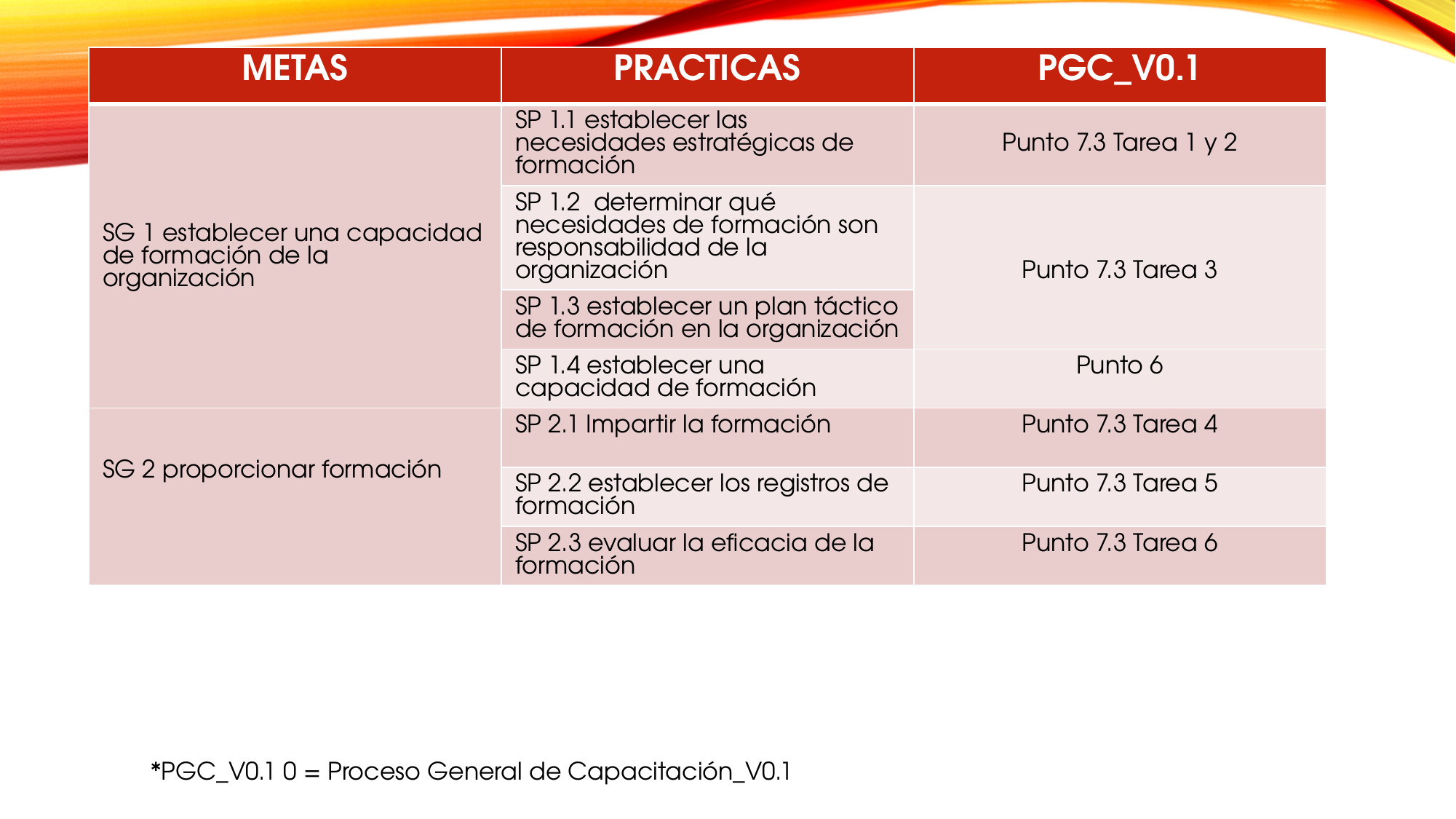

| METAS | PRACTICAS | PGC\_V0.1 |
| --- | --- | --- |
| SG 1 establecer una capacidad de formación de la organización | SP 1.1 establecer las necesidades estratégicas de formación | Punto 7.3 Tarea 1 y 2 |
|  | SP 1.2 determinar qué necesidades de formación son responsabilidad de la organización | Punto 7.3 Tarea 3 |
|  | SP 1.3 establecer un plan táctico de formación en la organización |  |
|  | SP 1.4 establecer una capacidad de formación | Punto 6 |
| SG 2 proporcionar formación | SP 2.1 Impartir la formación | Punto 7.3 Tarea 4 |
|  | SP 2.2 establecer los registros de formación | Punto 7.3 Tarea 5 |
|  | SP 2.3 evaluar la eficacia de la formación | Punto 7.3 Tarea 6 |
*PGC_V0.1 0 = Proceso General de Capacitación_V0.1